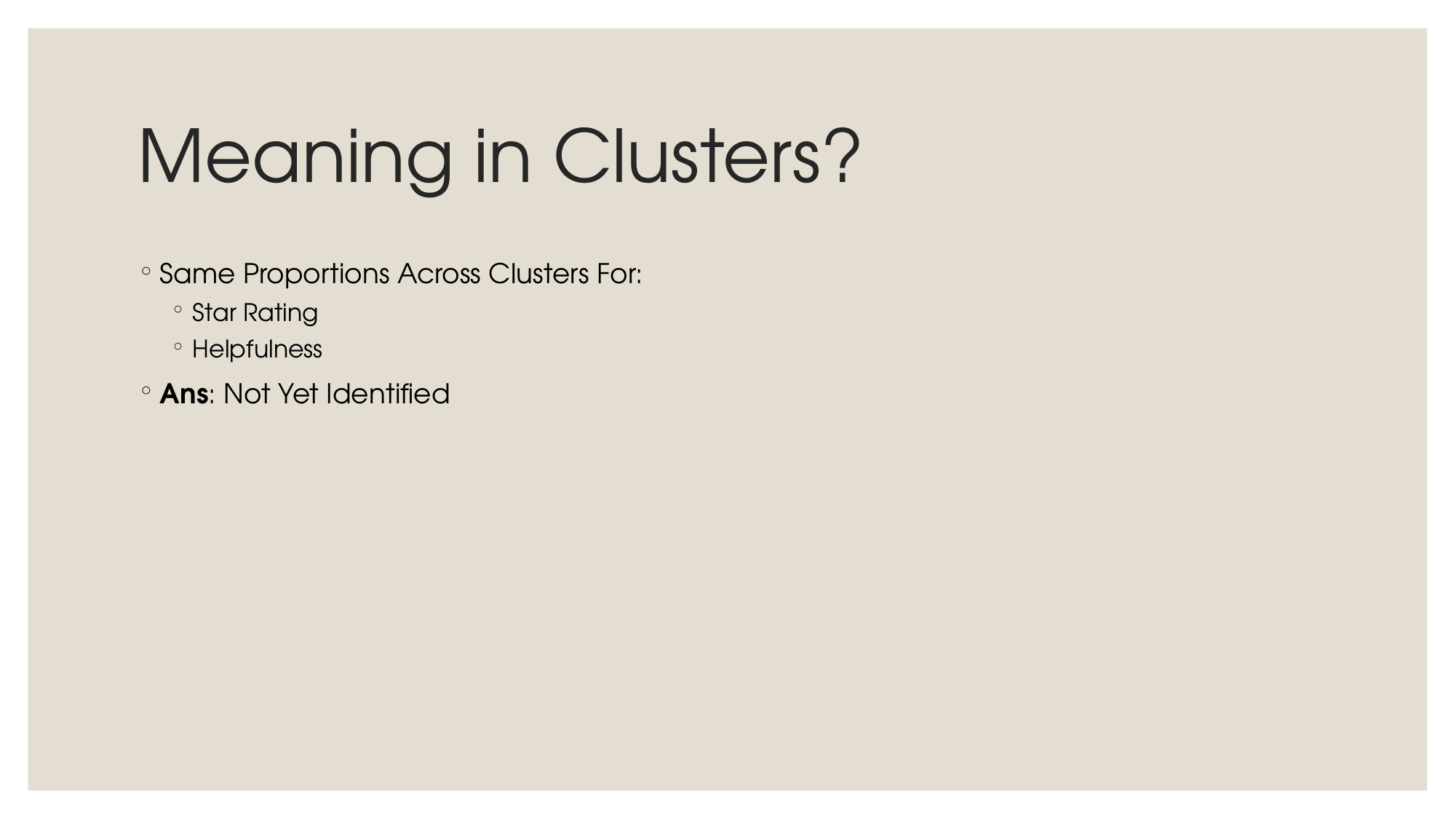

# Meaning in Clusters?

Same Proportions Across Clusters For:
Star Rating
Helpfulness
Ans: Not Yet Identified